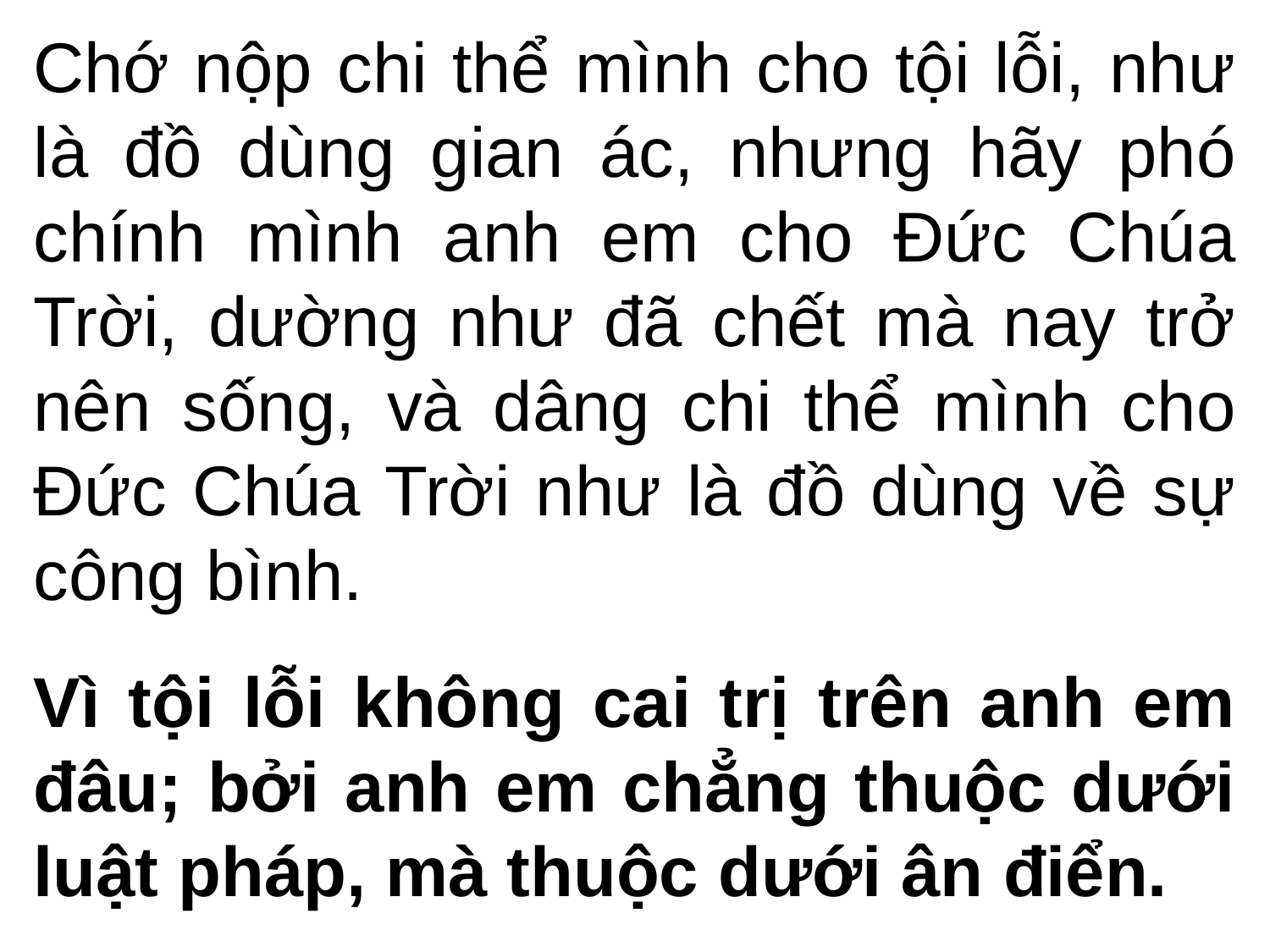

Chớ nộp chi thể mình cho tội lỗi, như là đồ dùng gian ác, nhưng hãy phó chính mình anh em cho Đức Chúa Trời, dường như đã chết mà nay trở nên sống, và dâng chi thể mình cho Đức Chúa Trời như là đồ dùng về sự công bình.

Vì tội lỗi không cai trị trên anh em đâu; bởi anh em chẳng thuộc dưới luật pháp, mà thuộc dưới ân điển.